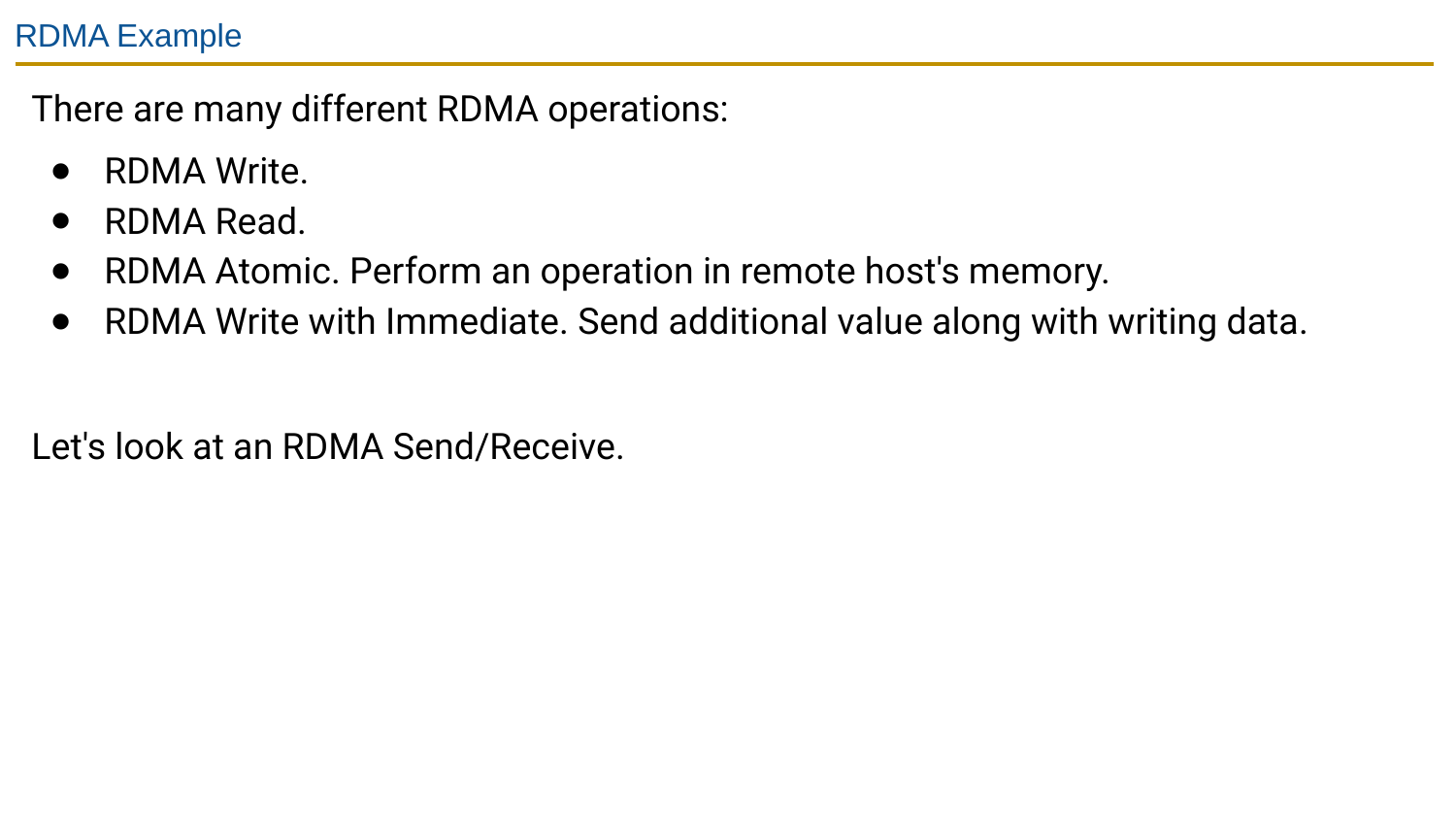

# RDMA Example
There are many different RDMA operations:
RDMA Write.
RDMA Read.
RDMA Atomic. Perform an operation in remote host's memory.
RDMA Write with Immediate. Send additional value along with writing data.

Let's look at an RDMA Send/Receive.